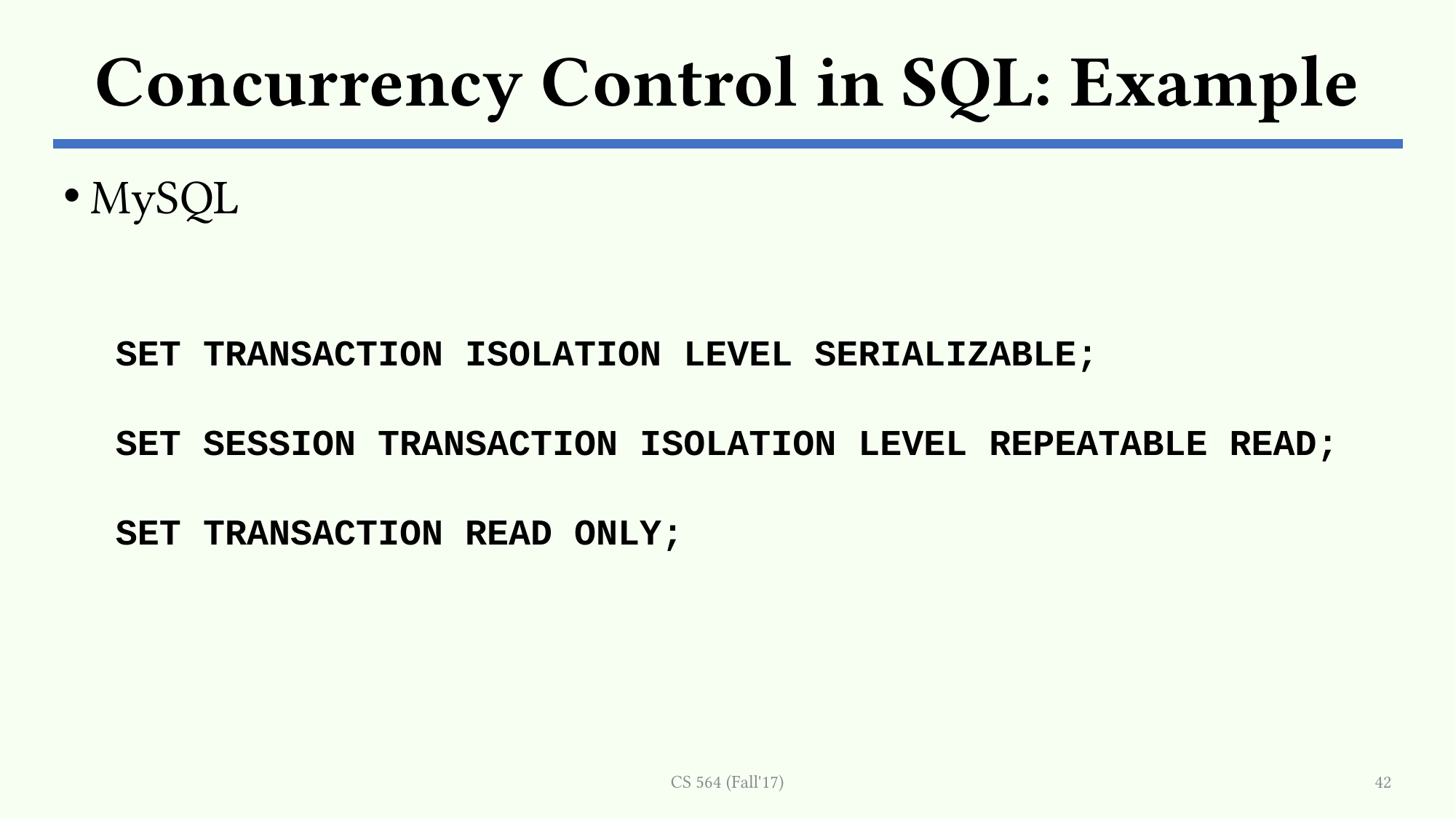

# Concurrency Control in SQL: Example
MySQL
SET TRANSACTION ISOLATION LEVEL SERIALIZABLE;
SET SESSION TRANSACTION ISOLATION LEVEL REPEATABLE READ;
SET TRANSACTION READ ONLY;
CS 564 (Fall'17)
42